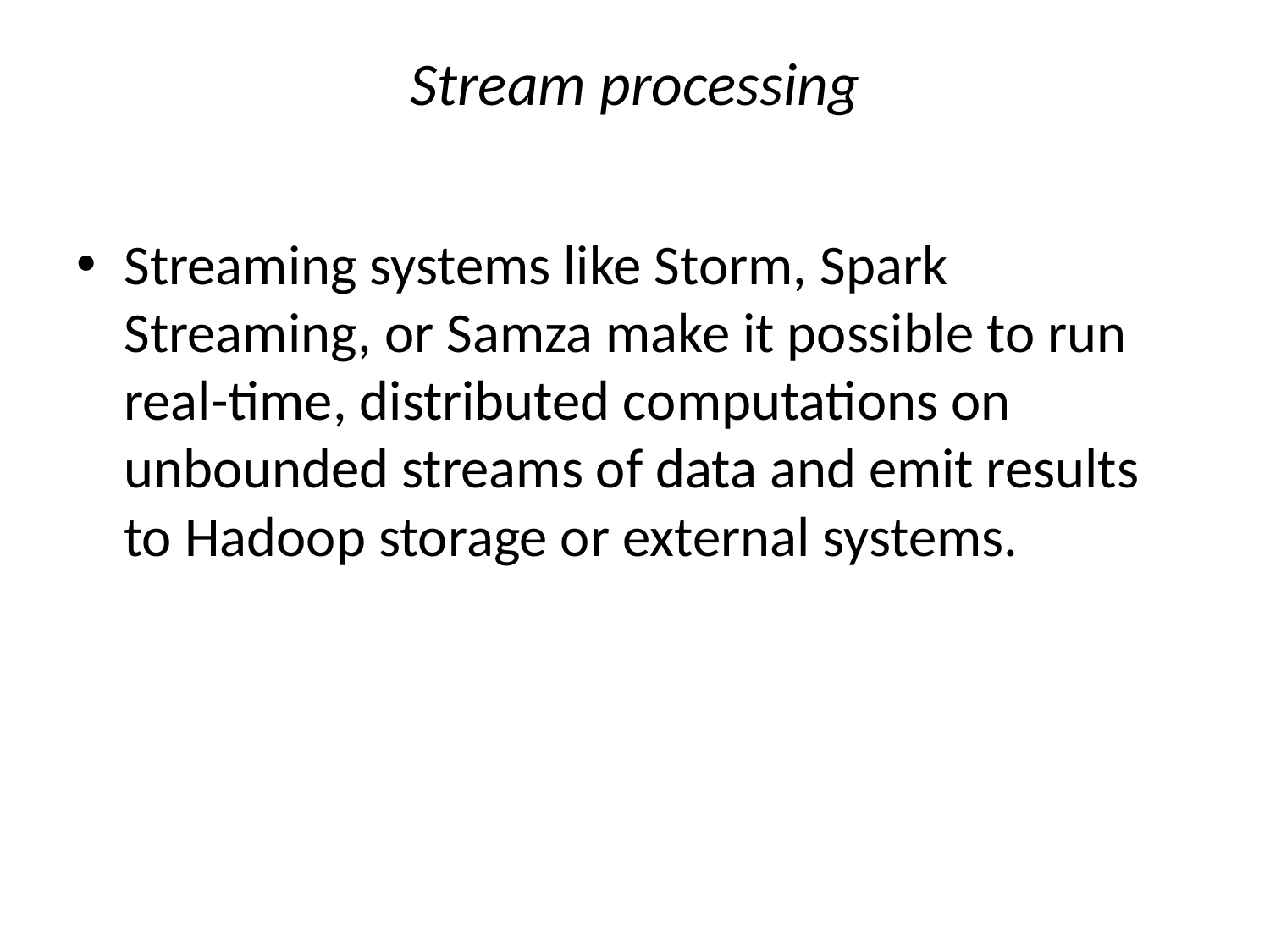

# Stream processing
Streaming systems like Storm, Spark Streaming, or Samza make it possible to run real-time, distributed computations on unbounded streams of data and emit results to Hadoop storage or external systems.